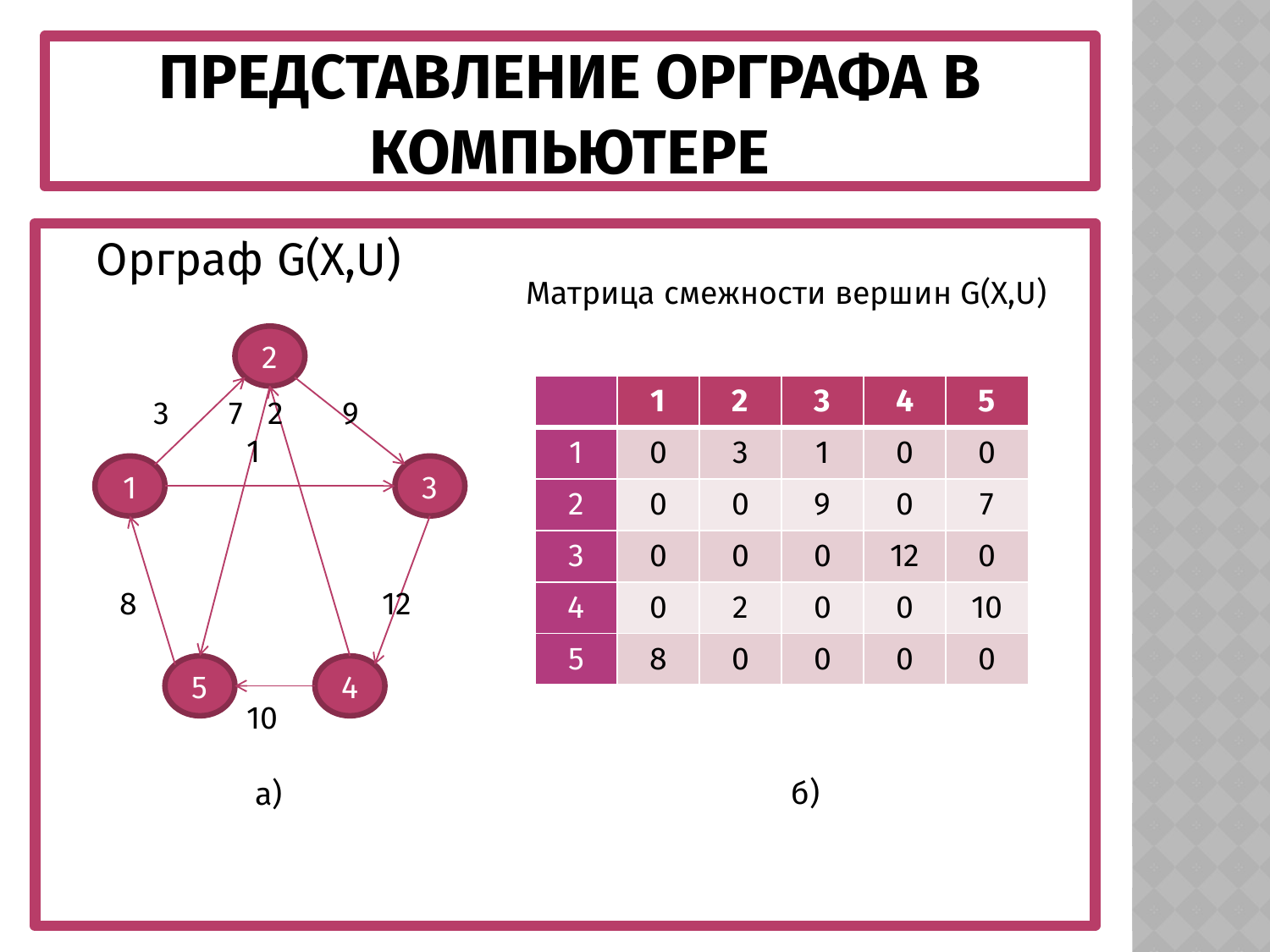

# представление ОРГРАФа в компьютере
    Орграф G(X,U)
 Матрица смежности вершин G(X,U)
2
|  | 1 | 2 | 3 | 4 | 5 |
| --- | --- | --- | --- | --- | --- |
| 1 | 0 | 3 | 1 | 0 | 0 |
| 2 | 0 | 0 | 9 | 0 | 7 |
| 3 | 0 | 0 | 0 | 12 | 0 |
| 4 | 0 | 2 | 0 | 0 | 10 |
| 5 | 8 | 0 | 0 | 0 | 0 |
         3       7   2       9
                    1

     8                             12

                    10

                     а)
1
3
5
4
                 б)